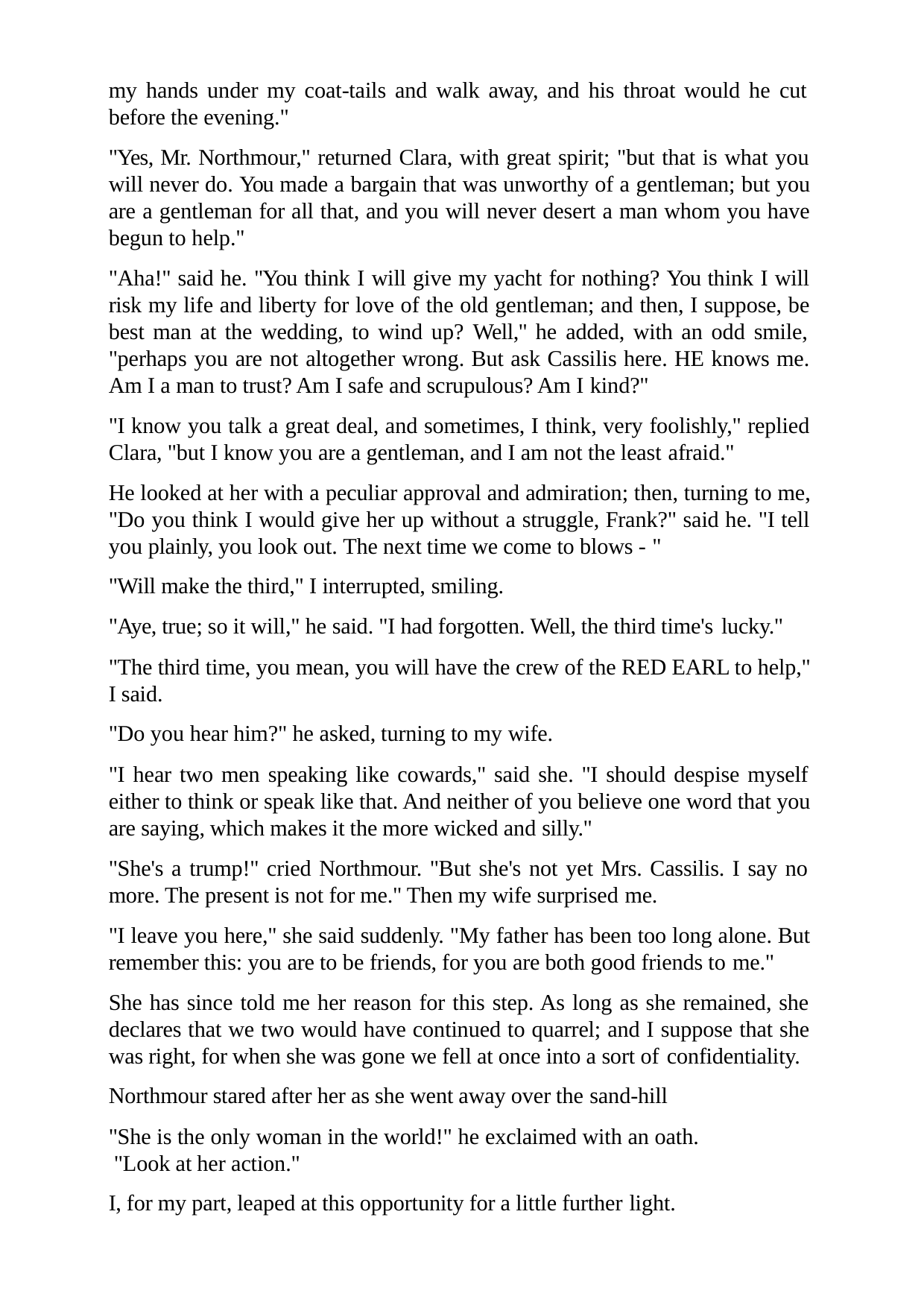

my hands under my coat-tails and walk away, and his throat would he cut  before the evening."
"Yes, Mr. Northmour," returned Clara, with great spirit; "but that is what you  will never do. You made a bargain that was unworthy of a gentleman; but you  are a gentleman for all that, and you will never desert a man whom you have  begun to help."
"Aha!" said he. "You think I will give my yacht for nothing? You think I will  risk my life and liberty for love of the old gentleman; and then, I suppose, be  best man at the wedding, to wind up? Well," he added, with an odd smile,  "perhaps you are not altogether wrong. But ask Cassilis here. HE knows me.  Am I a man to trust? Am I safe and scrupulous? Am I kind?"
"I know you talk a great deal, and sometimes, I think, very foolishly," replied  Clara, "but I know you are a gentleman, and I am not the least afraid."
He looked at her with a peculiar approval and admiration; then, turning to me,  "Do you think I would give her up without a struggle, Frank?" said he. "I tell  you plainly, you look out. The next time we come to blows - "
"Will make the third," I interrupted, smiling.
"Aye, true; so it will," he said. "I had forgotten. Well, the third time's lucky."
"The third time, you mean, you will have the crew of the RED EARL to help,"  I said.
"Do you hear him?" he asked, turning to my wife.
"I hear two men speaking like cowards," said she. "I should despise myself  either to think or speak like that. And neither of you believe one word that you  are saying, which makes it the more wicked and silly."
"She's a trump!" cried Northmour. "But she's not yet Mrs. Cassilis. I say no  more. The present is not for me." Then my wife surprised me.
"I leave you here," she said suddenly. "My father has been too long alone. But  remember this: you are to be friends, for you are both good friends to me."
She has since told me her reason for this step. As long as she remained, she  declares that we two would have continued to quarrel; and I suppose that she  was right, for when she was gone we fell at once into a sort of confidentiality.
Northmour stared after her as she went away over the sand-hill
"She is the only woman in the world!" he exclaimed with an oath.  "Look at her action."
I, for my part, leaped at this opportunity for a little further light.